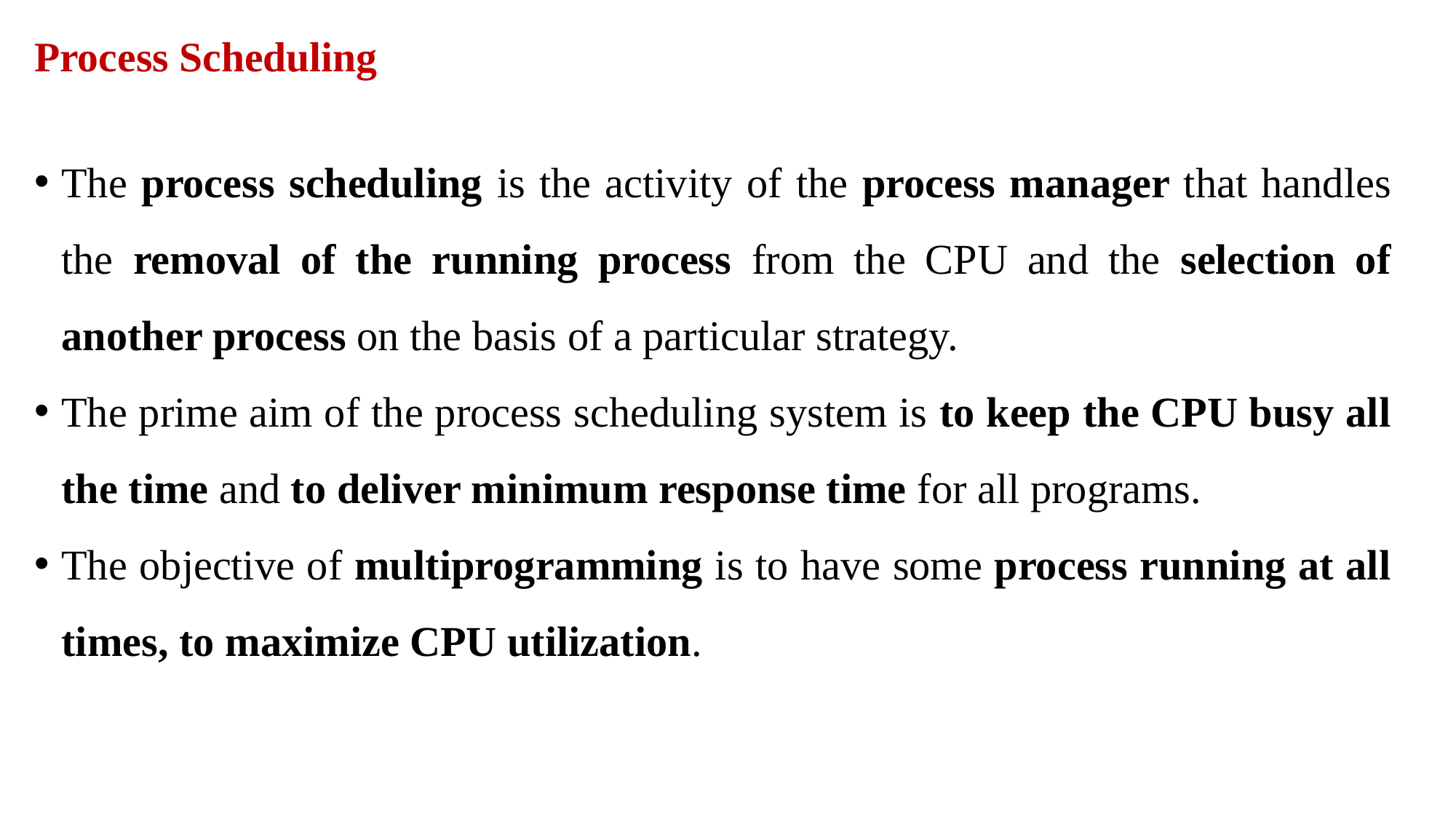

# Process Scheduling
The process scheduling is the activity of the process manager that handles the removal of the running process from the CPU and the selection of another process on the basis of a particular strategy.
The prime aim of the process scheduling system is to keep the CPU busy all the time and to deliver minimum response time for all programs.
The objective of multiprogramming is to have some process running at all times, to maximize CPU utilization.